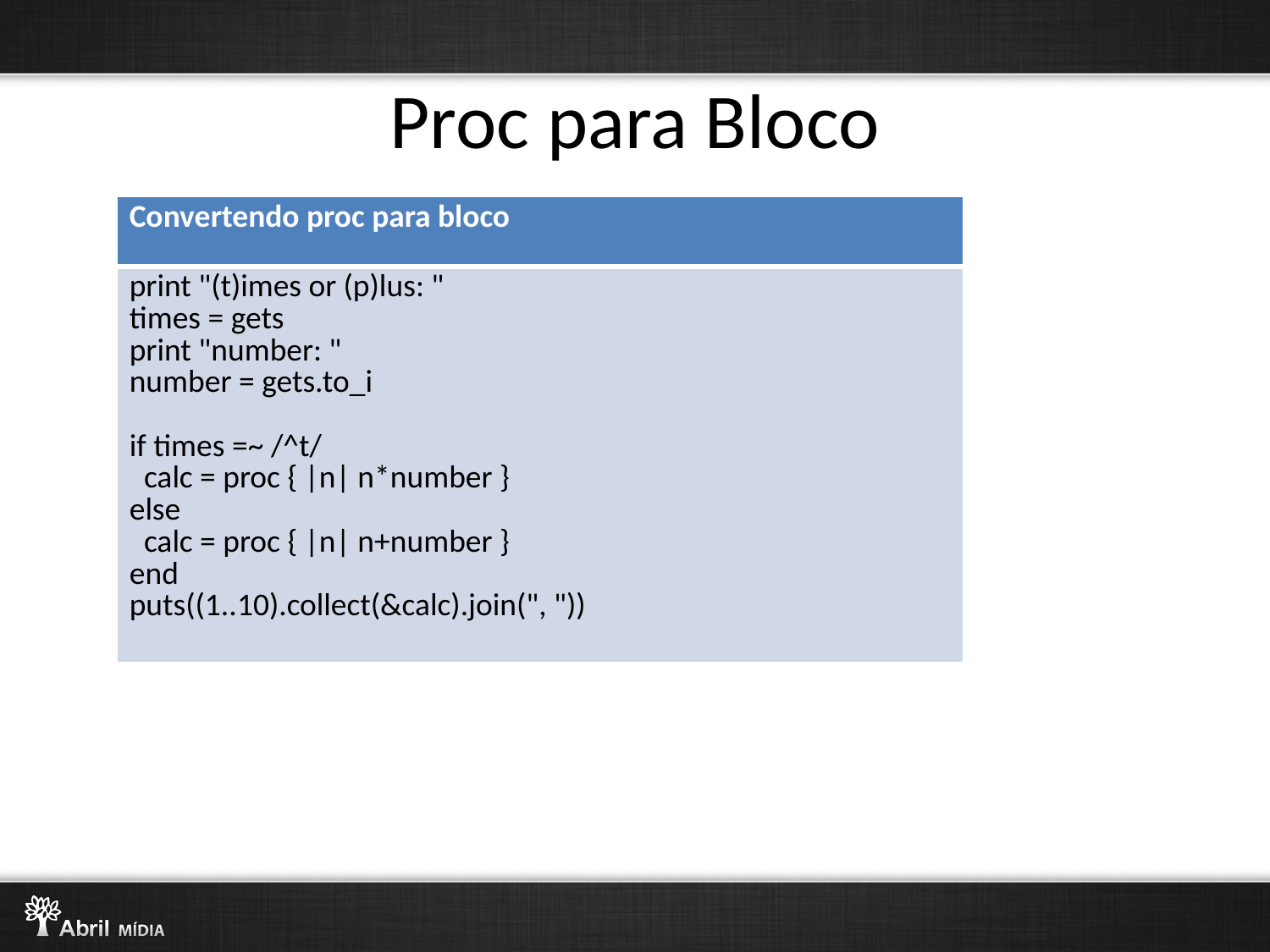

# Proc para Bloco
| Convertendo proc para bloco |
| --- |
| print "(t)imes or (p)lus: " times = gets print "number: " number = gets.to\_i if times =~ /^t/ calc = proc { |n| n\*number } else calc = proc { |n| n+number } end puts((1..10).collect(&calc).join(", ")) |